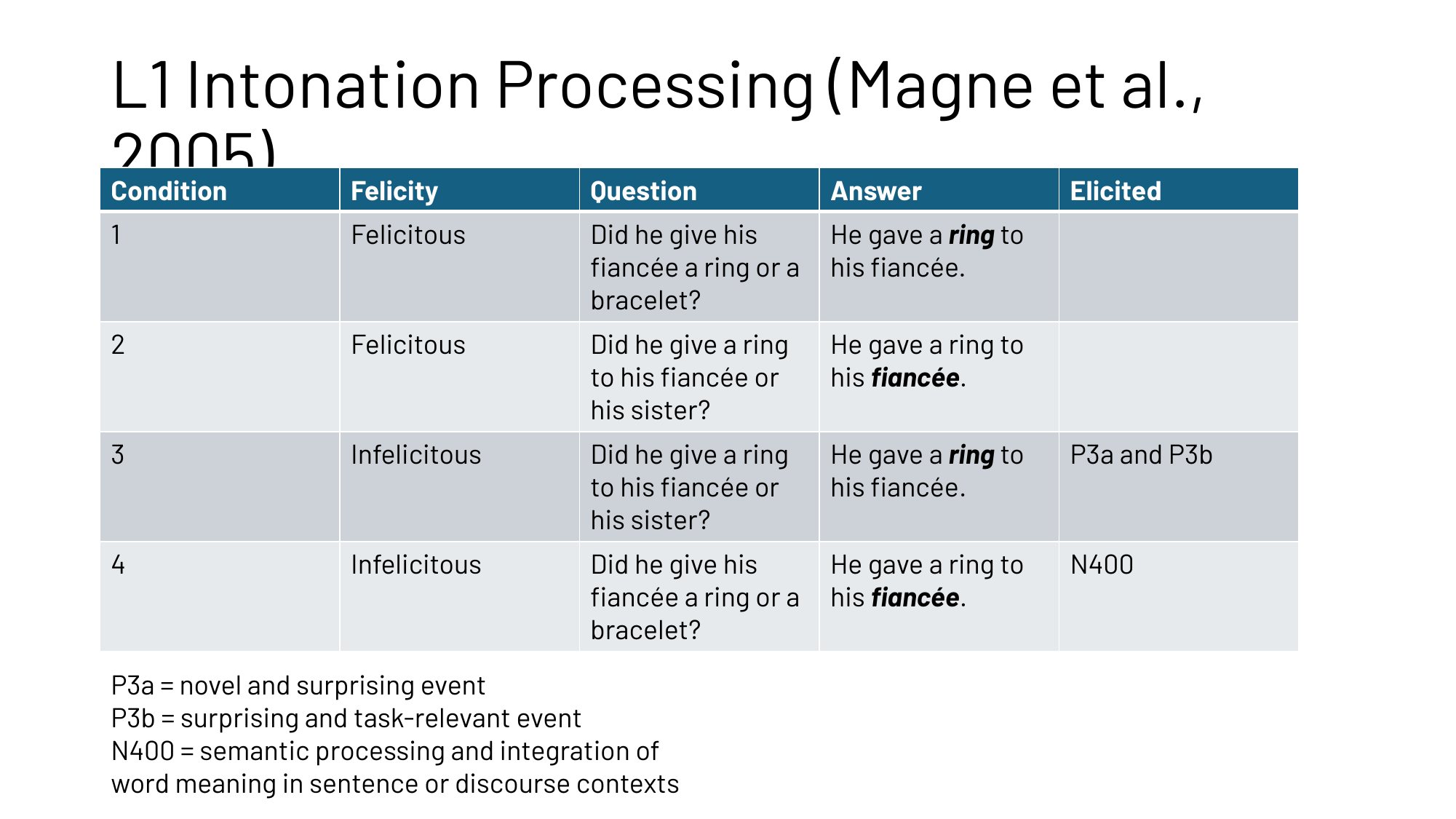

# L1 Intonation Processing (Magne et al., 2005)
| Condition | Felicity | Question | Answer | Elicited |
| --- | --- | --- | --- | --- |
| 1 | Felicitous | Did he give his fiancée a ring or a bracelet? | He gave a ring to his fiancée. |  |
| 2 | Felicitous | Did he give a ring to his fiancée or his sister? | He gave a ring to his fiancée. |  |
| 3 | Infelicitous | Did he give a ring to his fiancée or his sister? | He gave a ring to his fiancée. | P3a and P3b |
| 4 | Infelicitous | Did he give his fiancée a ring or a bracelet? | He gave a ring to his fiancée. | N400 |
P3a = novel and surprising event
P3b = surprising and task-relevant event
N400 = semantic processing and integration of word meaning in sentence or discourse contexts